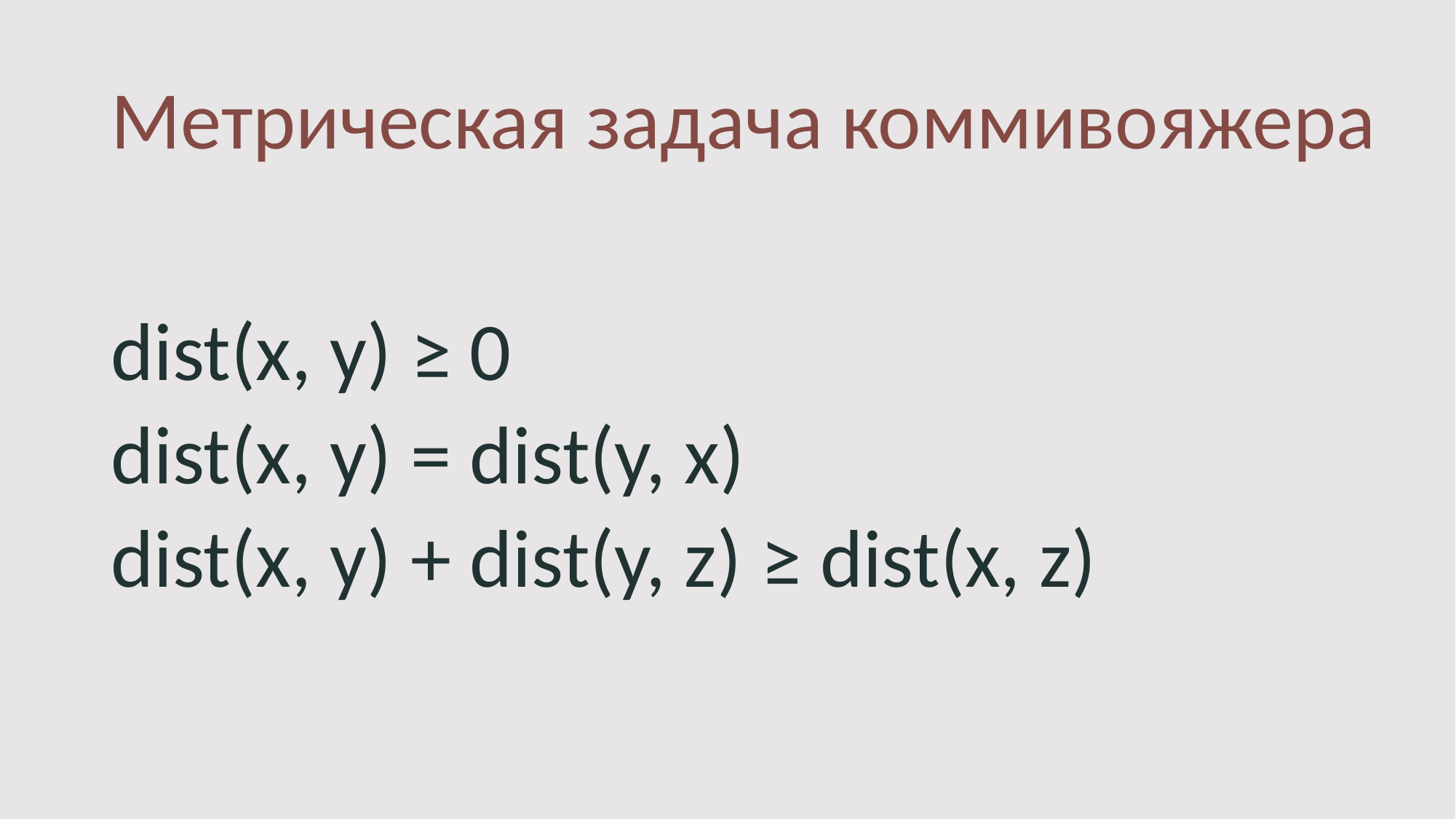

# Метрическая задача коммивояжера
dist(x, y) ≥ 0
dist(x, y) = dist(y, x)
dist(x, y) + dist(y, z) ≥ dist(x, z)